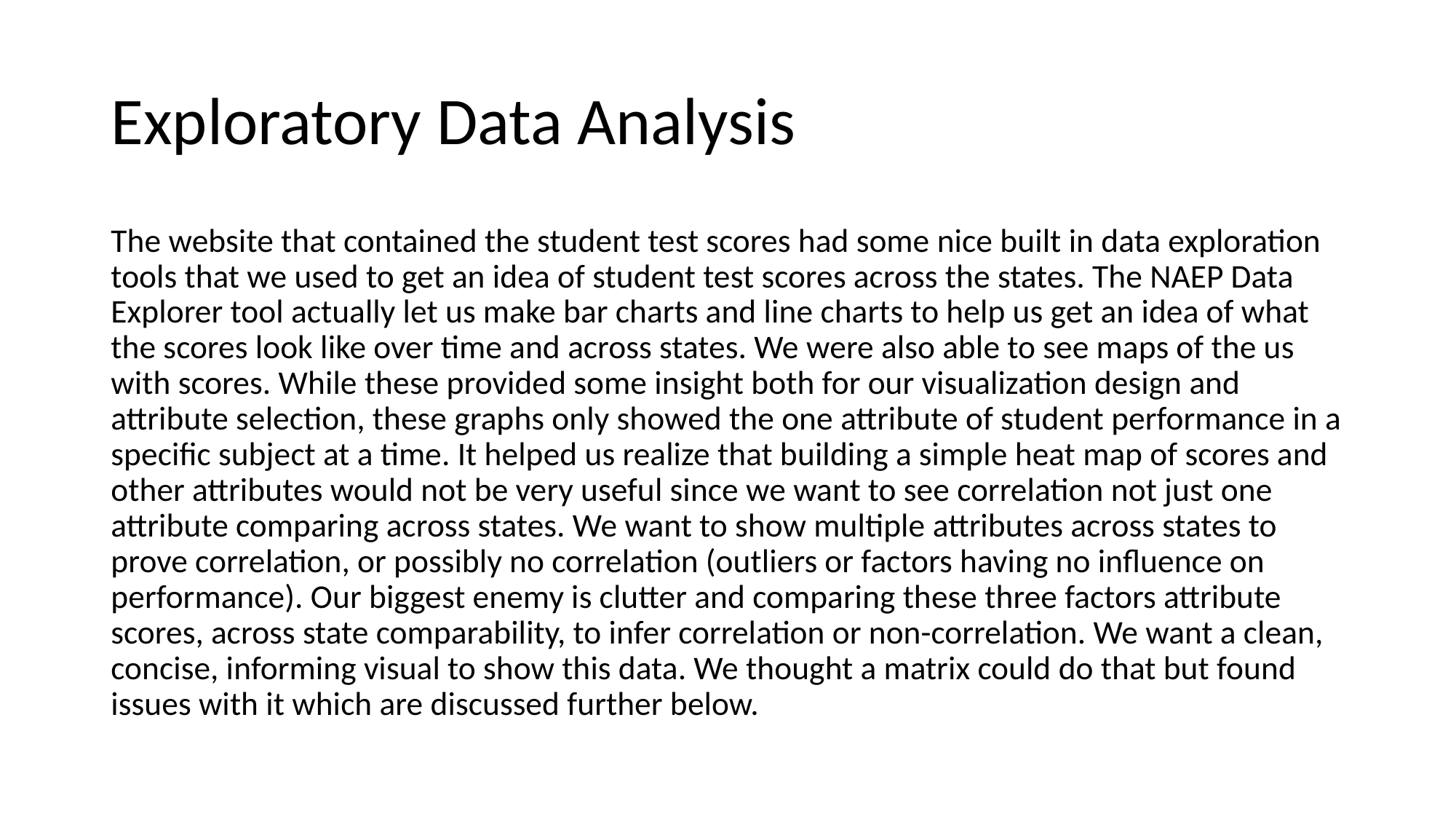

# Exploratory Data Analysis
The website that contained the student test scores had some nice built in data exploration tools that we used to get an idea of student test scores across the states. The NAEP Data Explorer tool actually let us make bar charts and line charts to help us get an idea of what the scores look like over time and across states. We were also able to see maps of the us with scores. While these provided some insight both for our visualization design and attribute selection, these graphs only showed the one attribute of student performance in a specific subject at a time. It helped us realize that building a simple heat map of scores and other attributes would not be very useful since we want to see correlation not just one attribute comparing across states. We want to show multiple attributes across states to prove correlation, or possibly no correlation (outliers or factors having no influence on performance). Our biggest enemy is clutter and comparing these three factors attribute scores, across state comparability, to infer correlation or non-correlation. We want a clean, concise, informing visual to show this data. We thought a matrix could do that but found issues with it which are discussed further below.